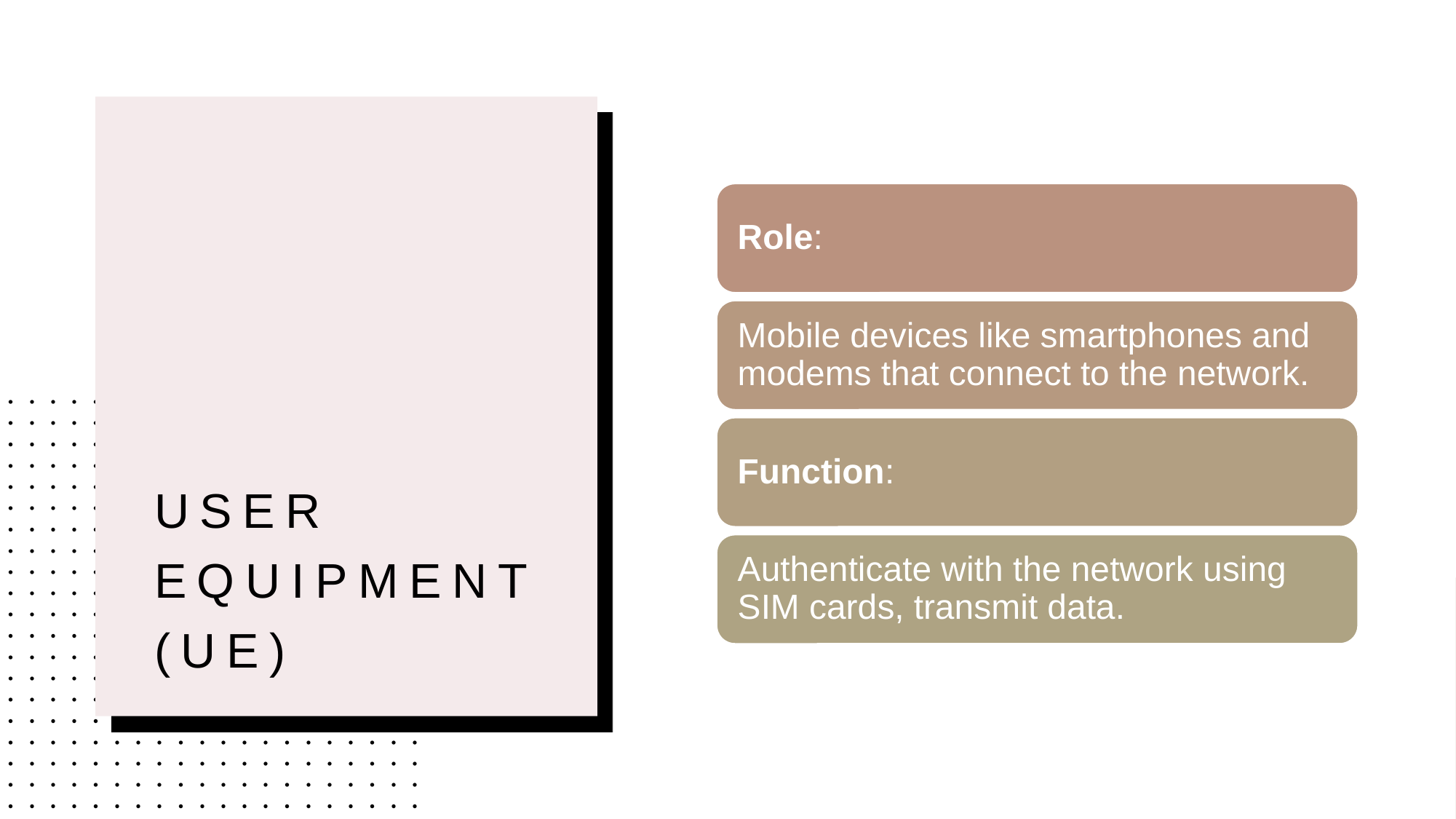

Role:
Mobile devices like smartphones and modems that connect to the network.
Function:
Authenticate with the network using SIM cards, transmit data.
# User Equipment (UE)